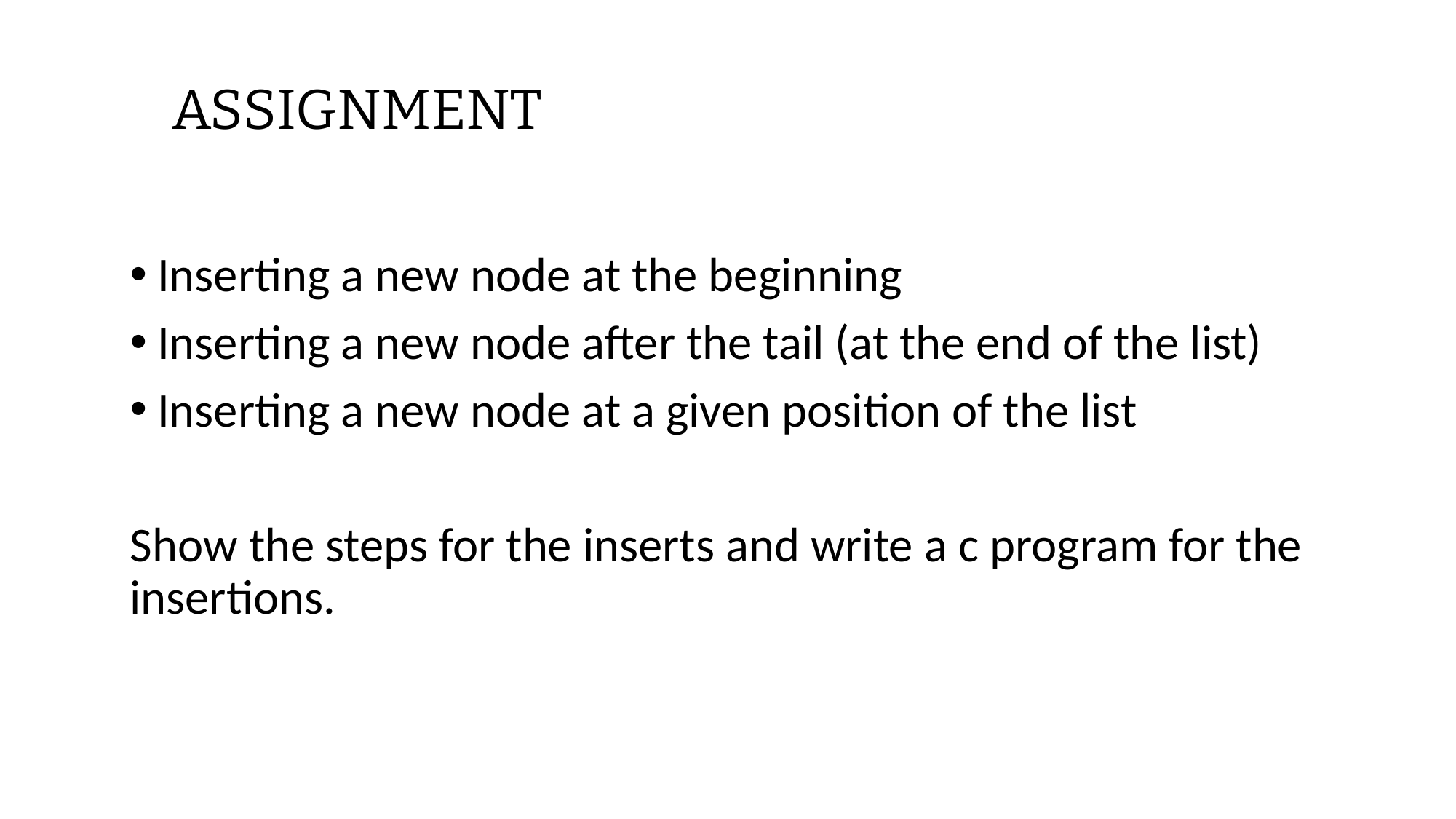

# ASSIGNMENT

Inserting a new node at the beginning
Inserting a new node after the tail (at the end of the list)
Inserting a new node at a given position of the list

Show the steps for the inserts and write a c program for the insertions.